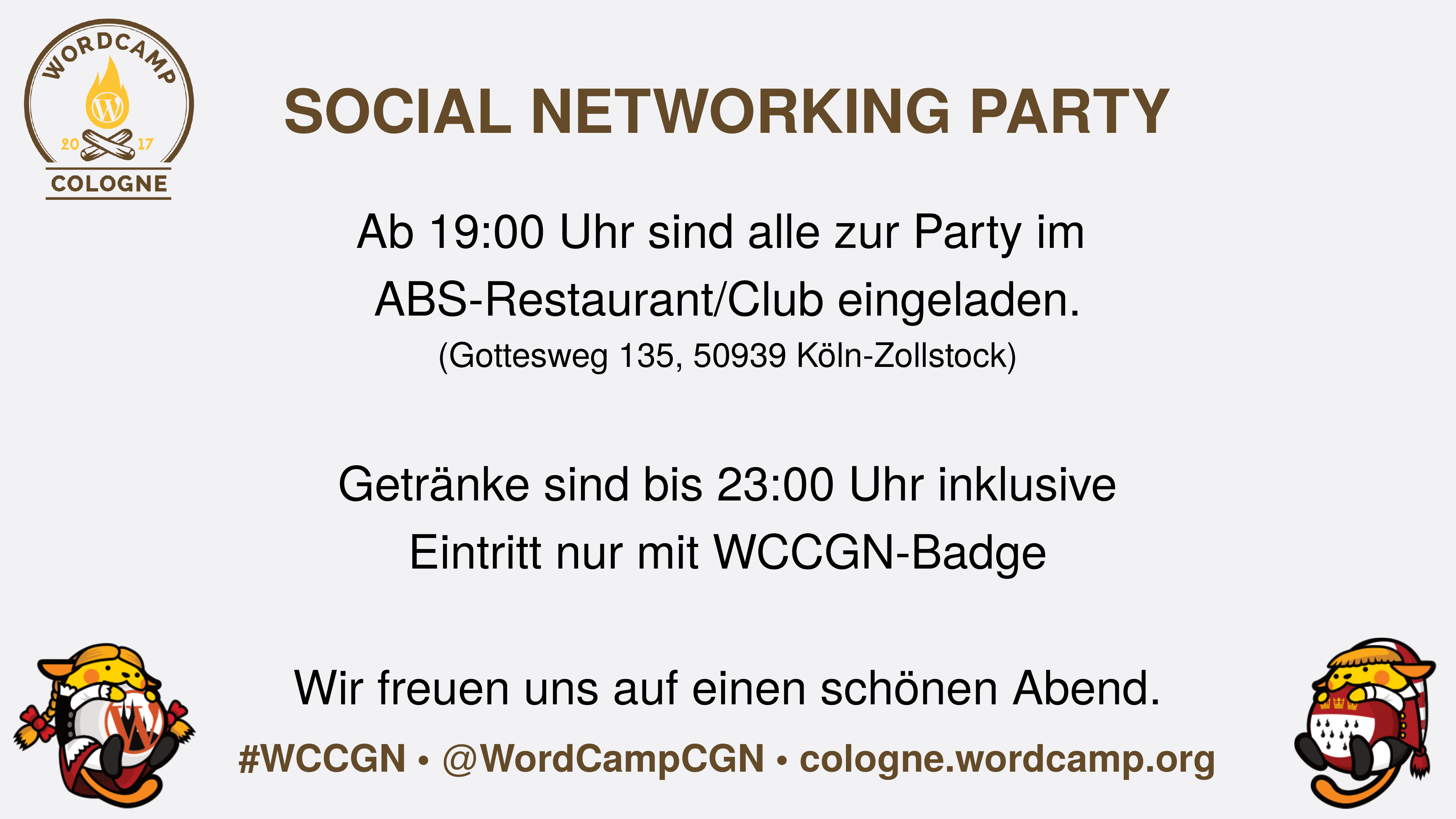

# Social Networking Party
Ab 19:00 Uhr sind alle zur Party im
ABS-Restaurant/Club eingeladen.
(Gottesweg 135, 50939 Köln-Zollstock)

Getränke sind bis 23:00 Uhr inklusive
Eintritt nur mit WCCGN-Badge

Wir freuen uns auf einen schönen Abend.